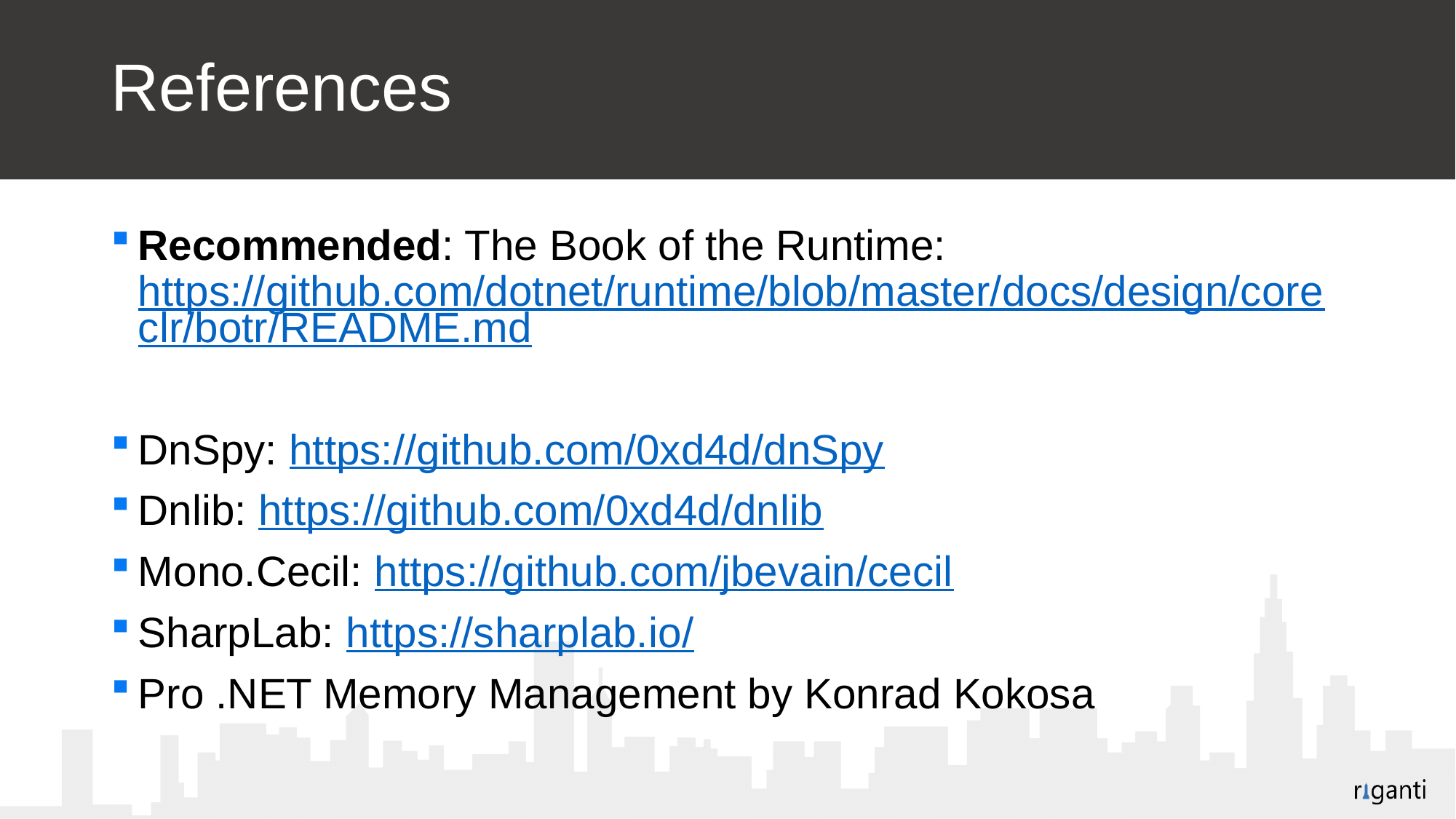

# References
Recommended: The Book of the Runtime: https://github.com/dotnet/runtime/blob/master/docs/design/coreclr/botr/README.md

DnSpy: https://github.com/0xd4d/dnSpy
Dnlib: https://github.com/0xd4d/dnlib
Mono.Cecil: https://github.com/jbevain/cecil
SharpLab: https://sharplab.io/
Pro .NET Memory Management by Konrad Kokosa